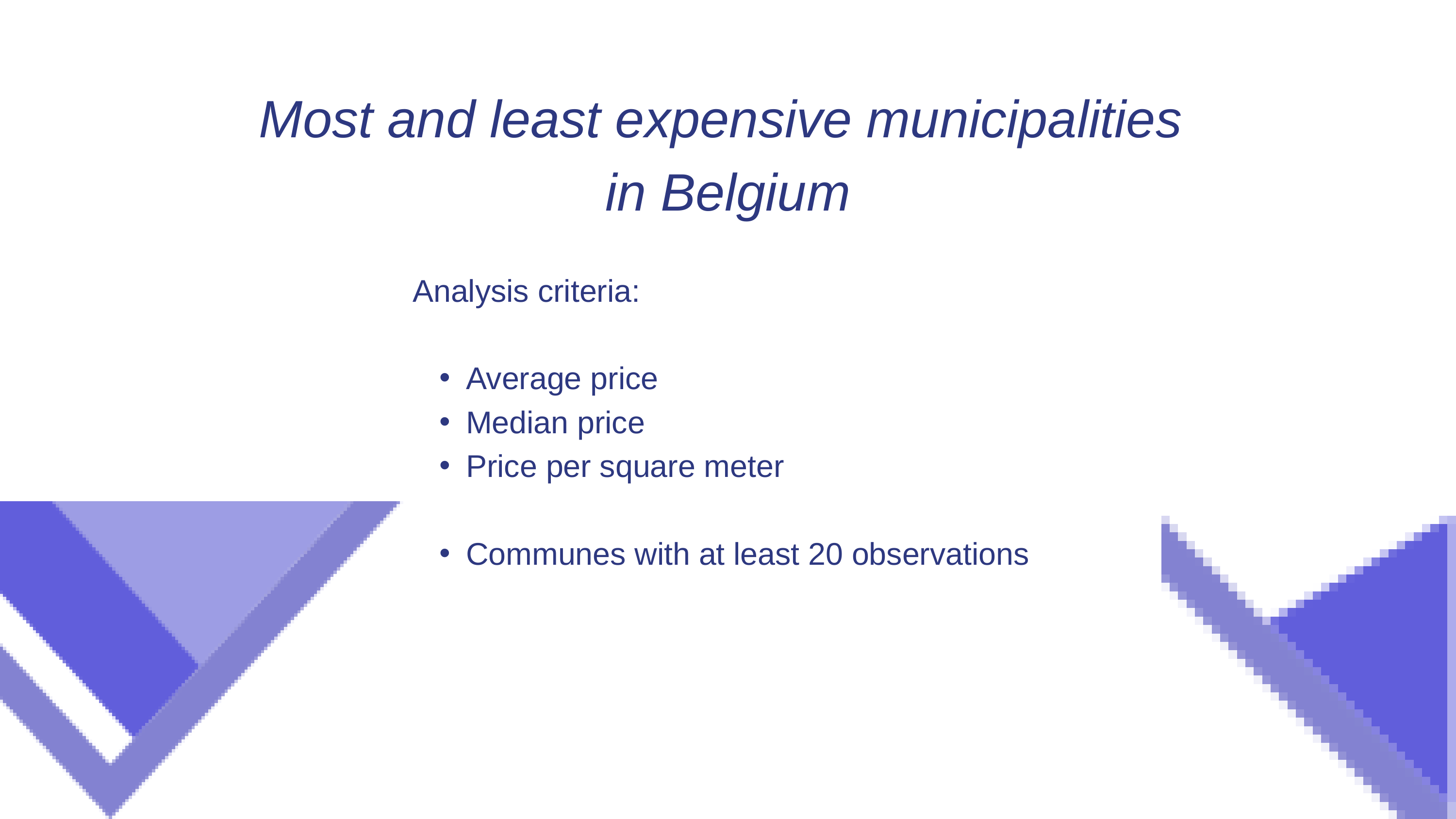

Most and least expensive municipalities
in Belgium
Analysis criteria:

Average price
Median price
Price per square meter

Communes with at least 20 observations